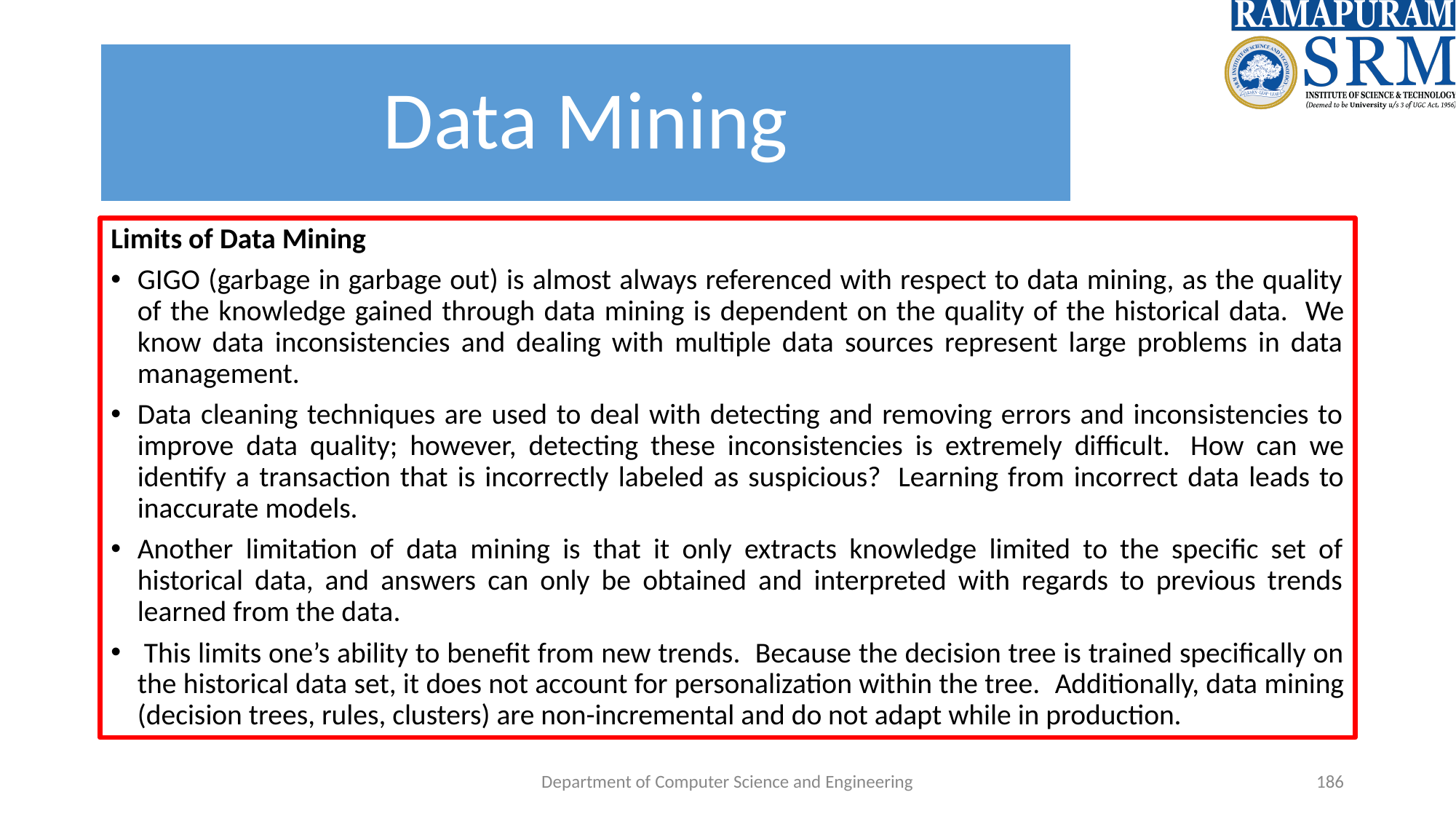

# Data Mining
Limits of Data Mining
GIGO (garbage in garbage out) is almost always referenced with respect to data mining, as the quality of the knowledge gained through data mining is dependent on the quality of the historical data.  We know data inconsistencies and dealing with multiple data sources represent large problems in data management.
Data cleaning techniques are used to deal with detecting and removing errors and inconsistencies to improve data quality; however, detecting these inconsistencies is extremely difficult.  How can we identify a transaction that is incorrectly labeled as suspicious?  Learning from incorrect data leads to inaccurate models.
Another limitation of data mining is that it only extracts knowledge limited to the specific set of historical data, and answers can only be obtained and interpreted with regards to previous trends learned from the data.
 This limits one’s ability to benefit from new trends.  Because the decision tree is trained specifically on the historical data set, it does not account for personalization within the tree.  Additionally, data mining (decision trees, rules, clusters) are non-incremental and do not adapt while in production.

Department of Computer Science and Engineering
186